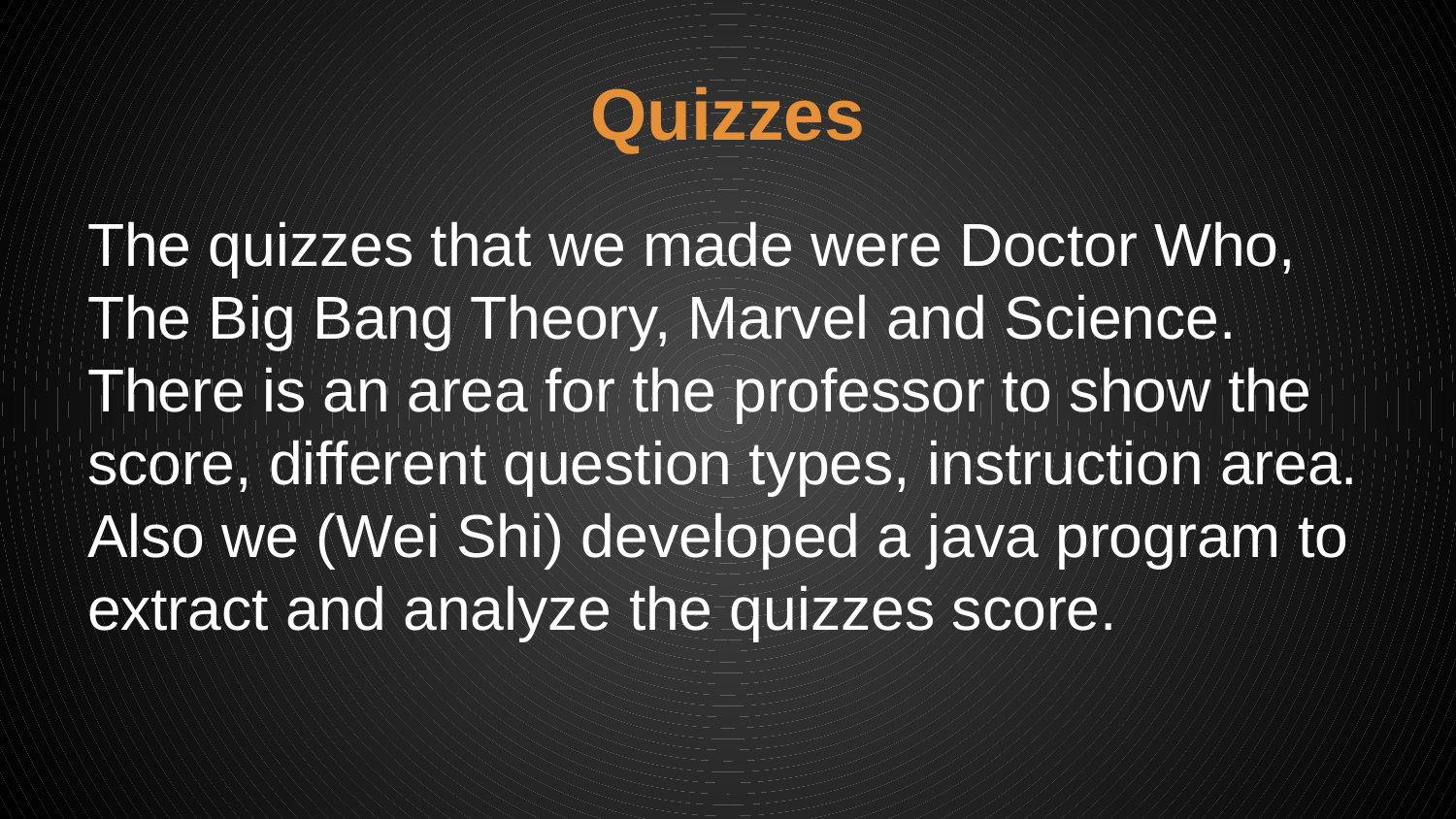

# Quizzes
The quizzes that we made were Doctor Who, The Big Bang Theory, Marvel and Science.
There is an area for the professor to show the score, different question types, instruction area. Also we (Wei Shi) developed a java program to extract and analyze the quizzes score.